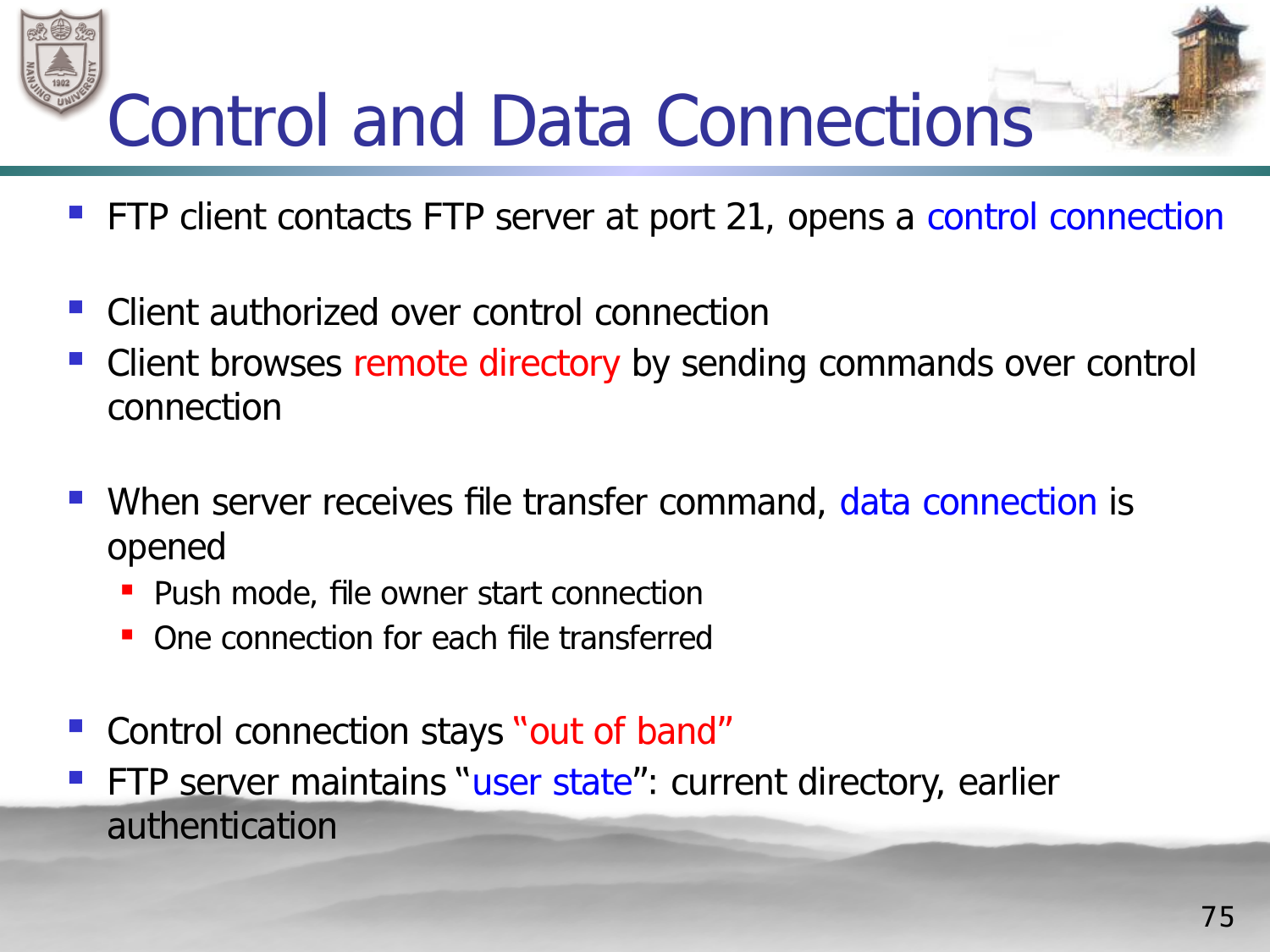

# Control and Data Connections
FTP client contacts FTP server at port 21, opens a control connection

Client authorized over control connection
Client browses remote directory by sending commands over control connection

When server receives file transfer command, data connection is opened
Push mode, file owner start connection
One connection for each file transferred

Control connection stays “out of band”
FTP server maintains “user state”: current directory, earlier authentication
75